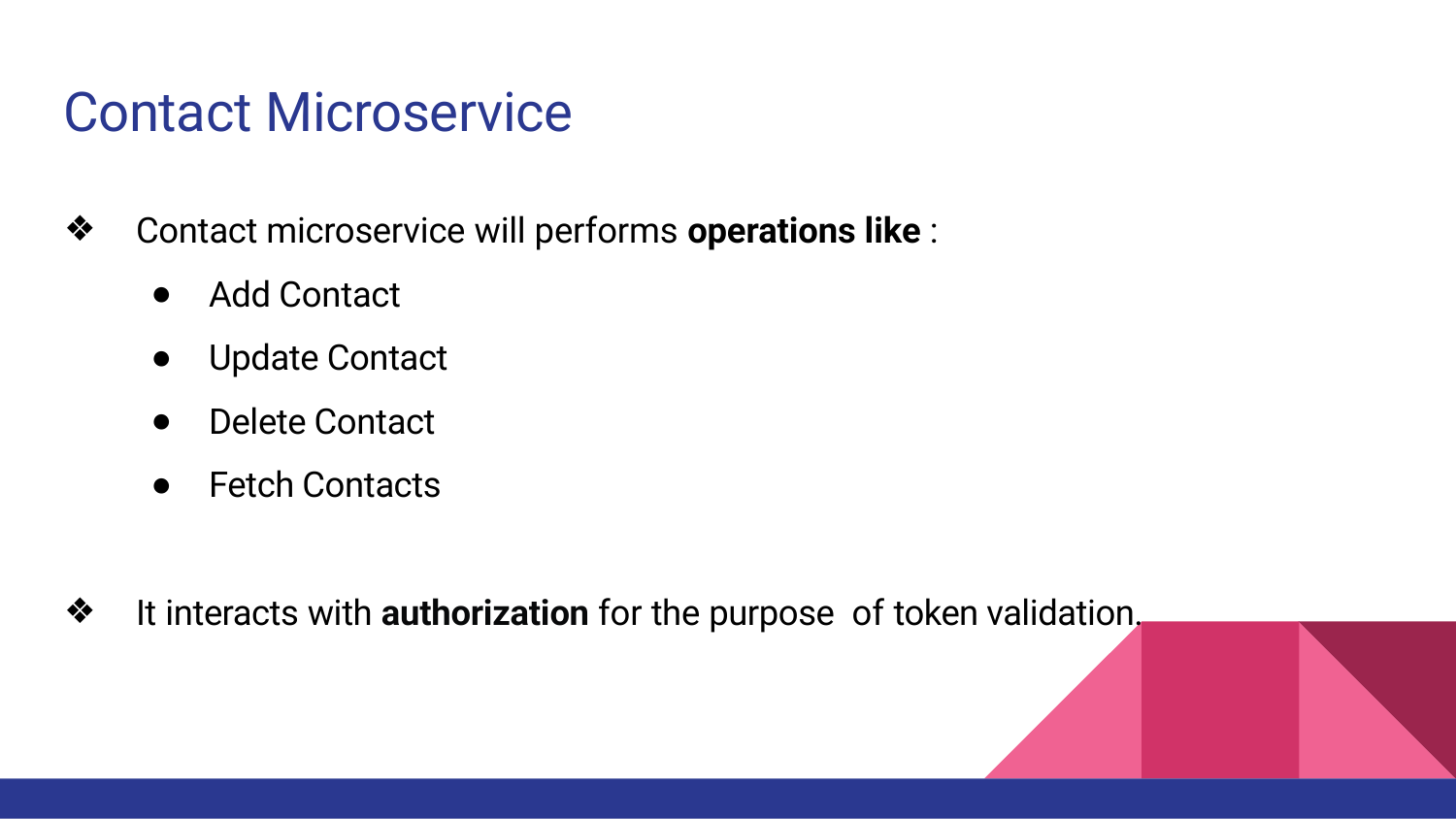

# Contact Microservice
Contact microservice will performs operations like :
Add Contact
Update Contact
Delete Contact
Fetch Contacts

It interacts with authorization for the purpose  of token validation.